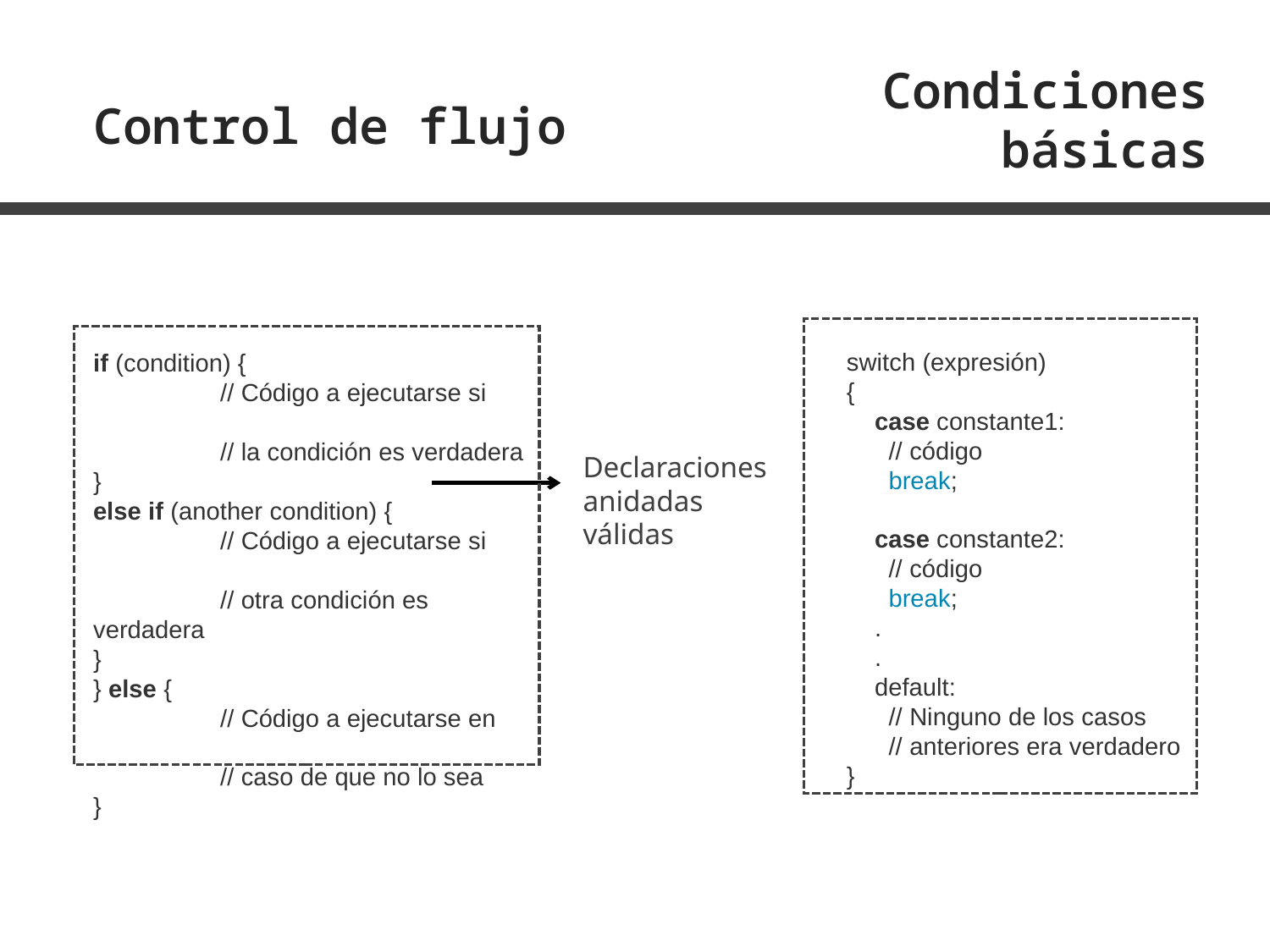

Condiciones básicas
Control de flujo

switch (expresión)
​{
    case constante1:
      // código
      break;

    case constante2:
      // código
      break;
    .
    .
    default:
      // Ninguno de los casos
      // anteriores era verdadero
}
if (condition) {
    	// Código a ejecutarse si
	// la condición es verdadera
}
else if (another condition) {
	// Código a ejecutarse si
	// otra condición es verdadera
}
} else {
    	// Código a ejecutarse en
	// caso de que no lo sea
}
Declaraciones anidadas válidas
19